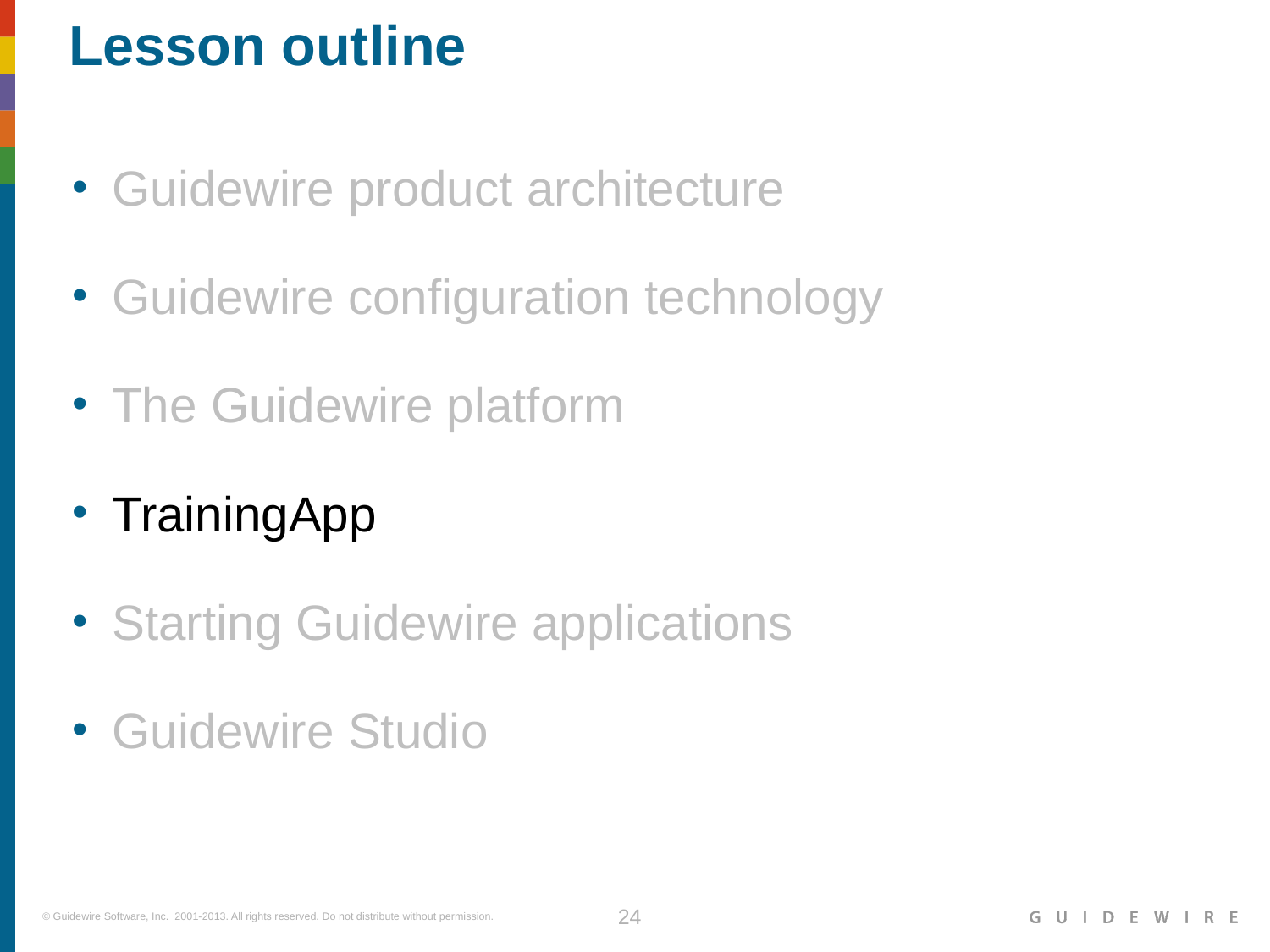

# Lesson outline
Guidewire product architecture
Guidewire configuration technology
The Guidewire platform
TrainingApp
Starting Guidewire applications
Guidewire Studio